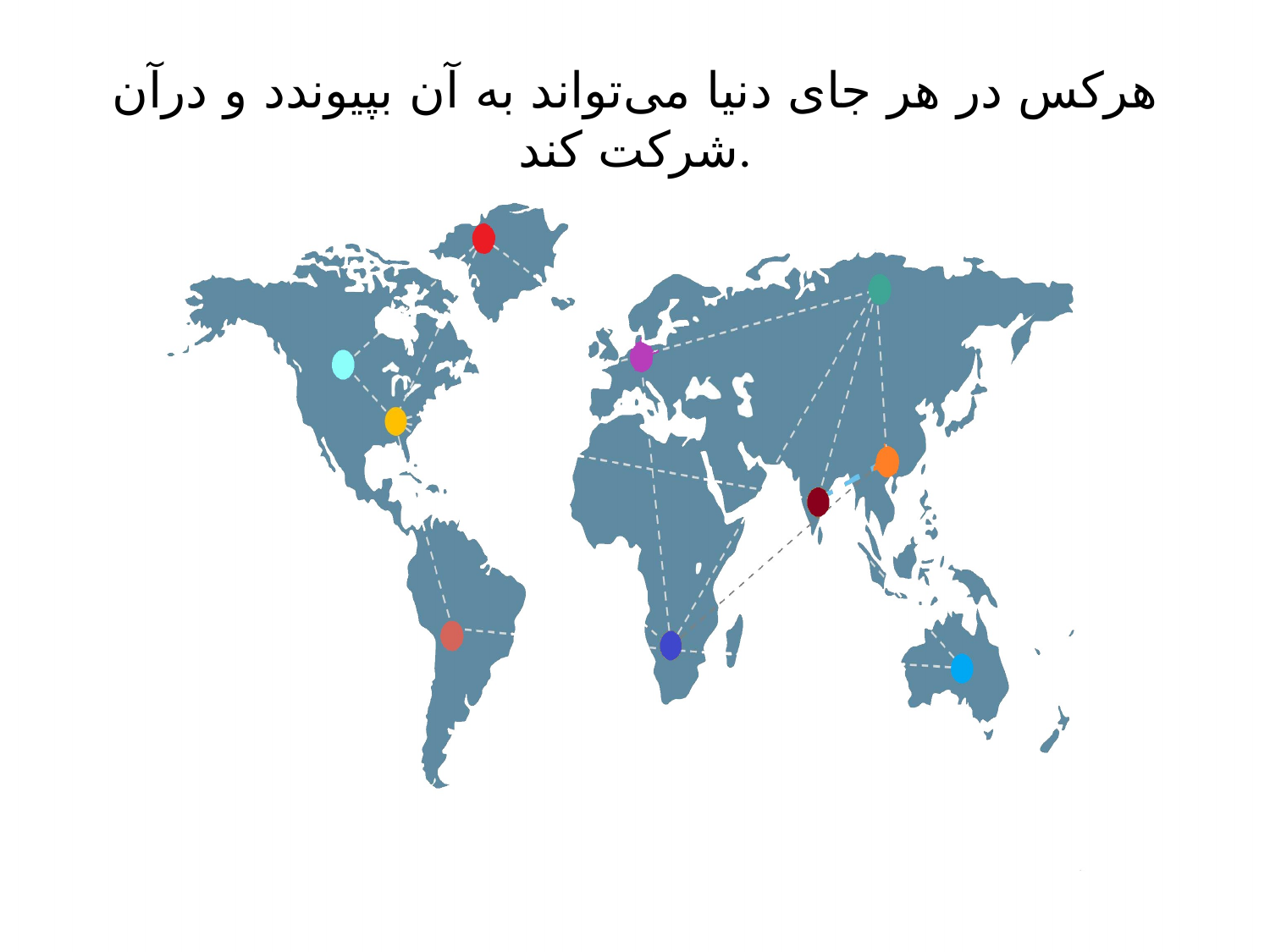

# هرکس در هر جای دنیا می‌تواند به آن بپیوندد و درآن شرکت کند.